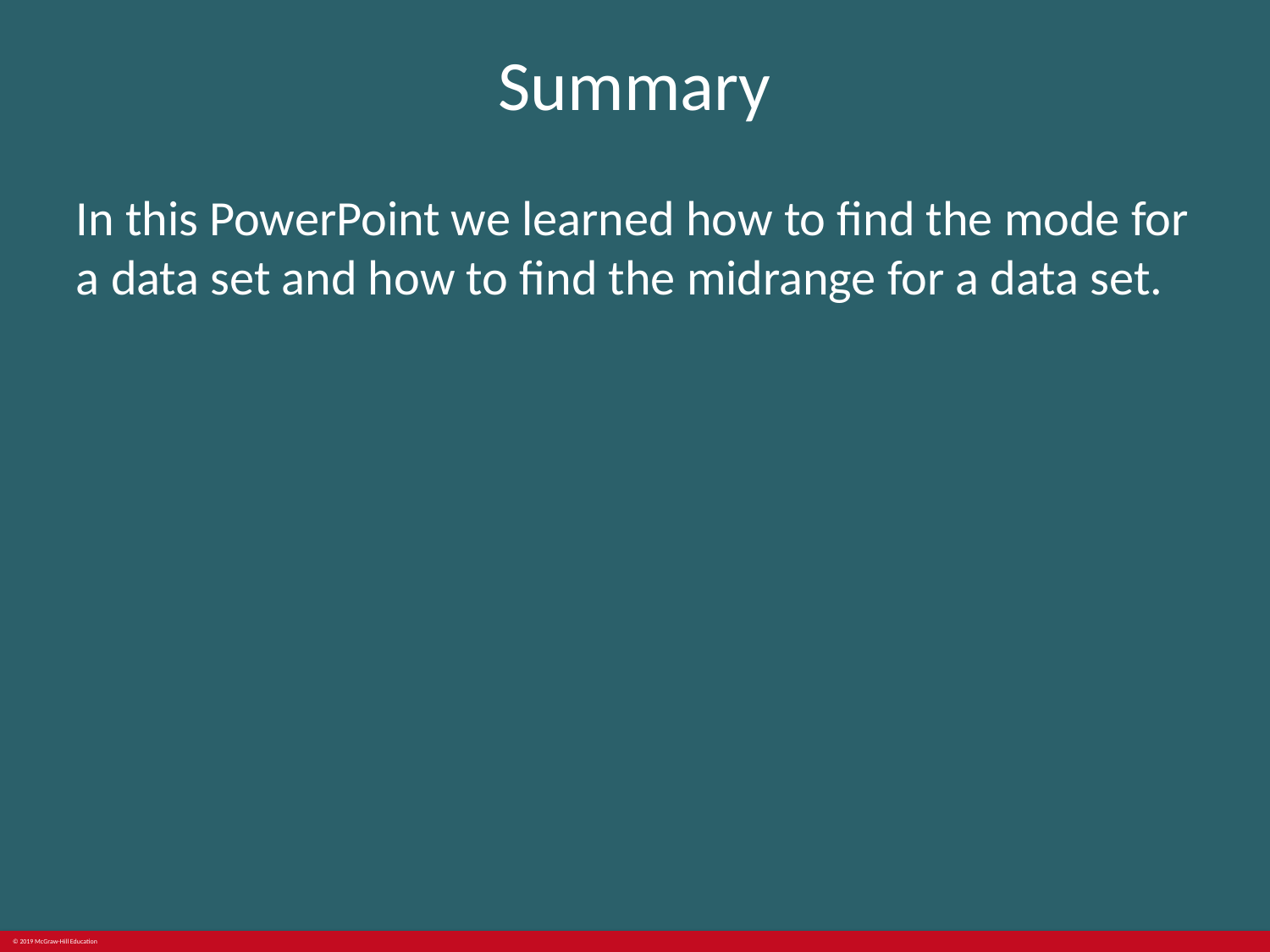

# Summary
In this PowerPoint we learned how to find the mode for a data set and how to find the midrange for a data set.